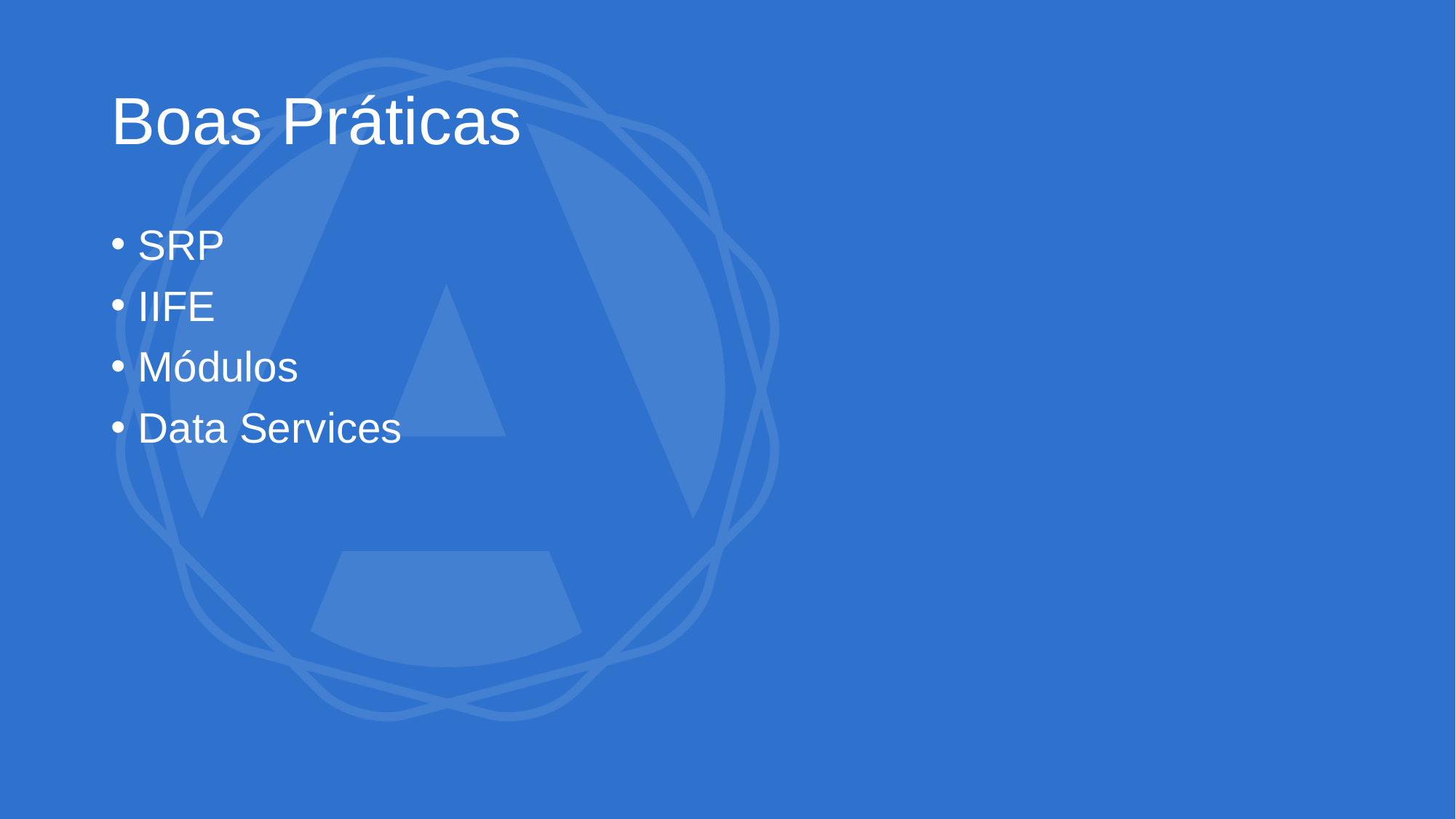

# Boas Práticas
SRP
IIFE
Módulos
Data Services